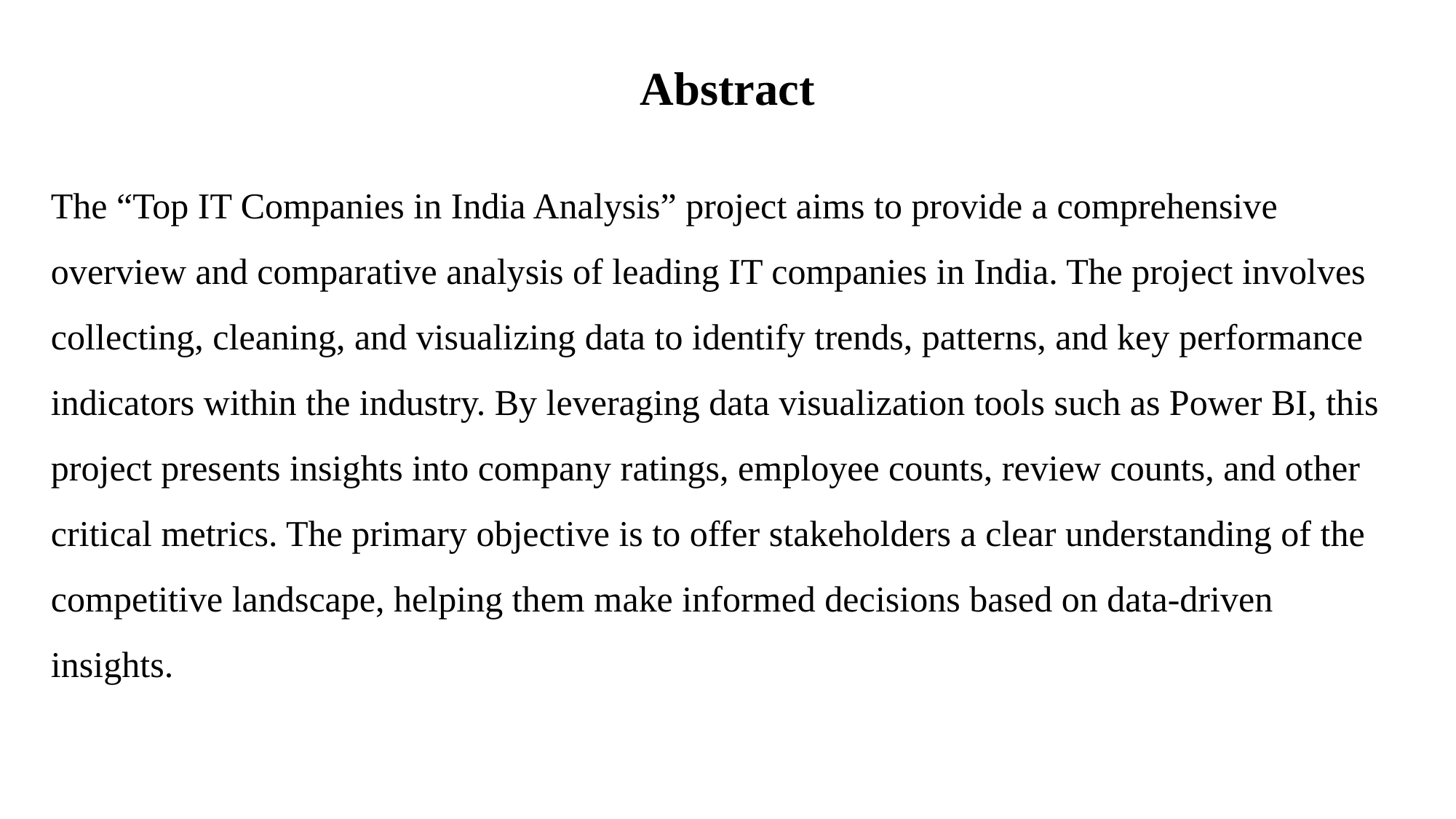

# Abstract
The “Top IT Companies in India Analysis” project aims to provide a comprehensive overview and comparative analysis of leading IT companies in India. The project involves collecting, cleaning, and visualizing data to identify trends, patterns, and key performance indicators within the industry. By leveraging data visualization tools such as Power BI, this project presents insights into company ratings, employee counts, review counts, and other critical metrics. The primary objective is to offer stakeholders a clear understanding of the competitive landscape, helping them make informed decisions based on data-driven insights.